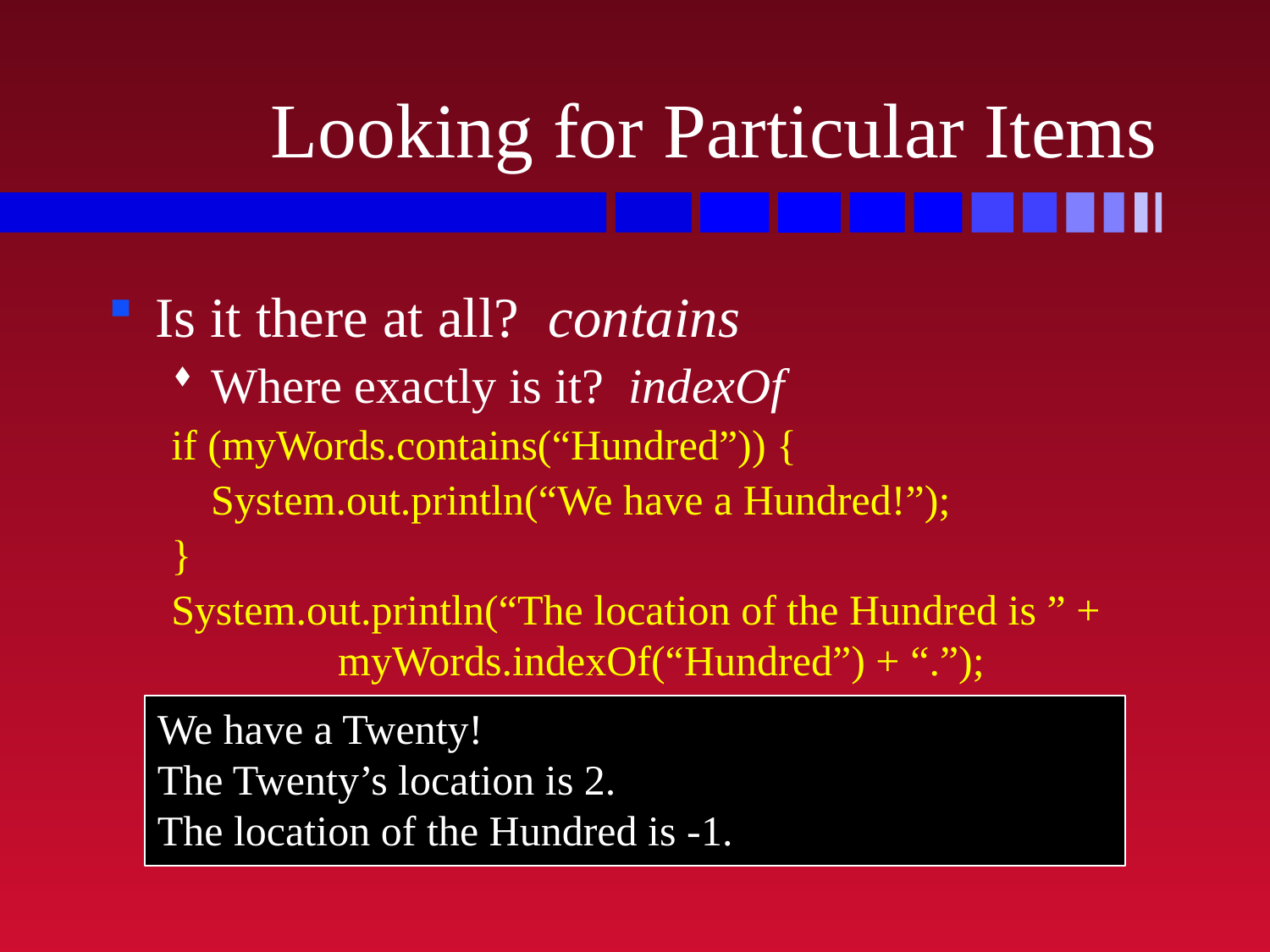

# Looking for Particular Items
Is it there at all?  contains
Where exactly is it?  indexOf
if (myWords.contains(“Hundred”)) {
	System.out.println(“We have a Hundred!”);
}
System.out.println(“The location of the Hundred is ” + 	myWords.indexOf(“Hundred”) + “.”);
We have a Twenty!
The Twenty’s location is 2.
The location of the Hundred is -1.